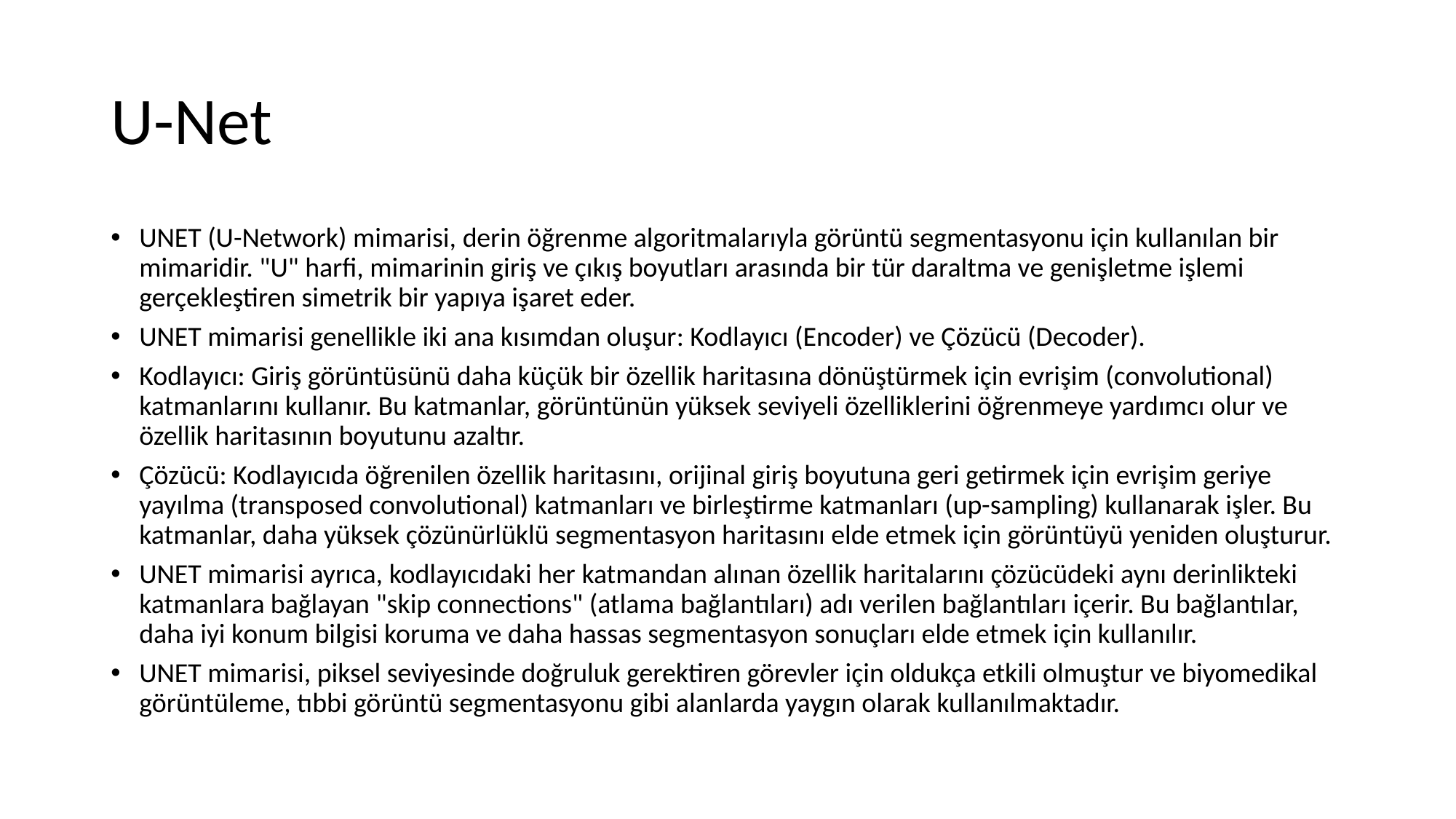

# U-Net
UNET (U-Network) mimarisi, derin öğrenme algoritmalarıyla görüntü segmentasyonu için kullanılan bir mimaridir. "U" harfi, mimarinin giriş ve çıkış boyutları arasında bir tür daraltma ve genişletme işlemi gerçekleştiren simetrik bir yapıya işaret eder.
UNET mimarisi genellikle iki ana kısımdan oluşur: Kodlayıcı (Encoder) ve Çözücü (Decoder).
Kodlayıcı: Giriş görüntüsünü daha küçük bir özellik haritasına dönüştürmek için evrişim (convolutional) katmanlarını kullanır. Bu katmanlar, görüntünün yüksek seviyeli özelliklerini öğrenmeye yardımcı olur ve özellik haritasının boyutunu azaltır.
Çözücü: Kodlayıcıda öğrenilen özellik haritasını, orijinal giriş boyutuna geri getirmek için evrişim geriye yayılma (transposed convolutional) katmanları ve birleştirme katmanları (up-sampling) kullanarak işler. Bu katmanlar, daha yüksek çözünürlüklü segmentasyon haritasını elde etmek için görüntüyü yeniden oluşturur.
UNET mimarisi ayrıca, kodlayıcıdaki her katmandan alınan özellik haritalarını çözücüdeki aynı derinlikteki katmanlara bağlayan "skip connections" (atlama bağlantıları) adı verilen bağlantıları içerir. Bu bağlantılar, daha iyi konum bilgisi koruma ve daha hassas segmentasyon sonuçları elde etmek için kullanılır.
UNET mimarisi, piksel seviyesinde doğruluk gerektiren görevler için oldukça etkili olmuştur ve biyomedikal görüntüleme, tıbbi görüntü segmentasyonu gibi alanlarda yaygın olarak kullanılmaktadır.